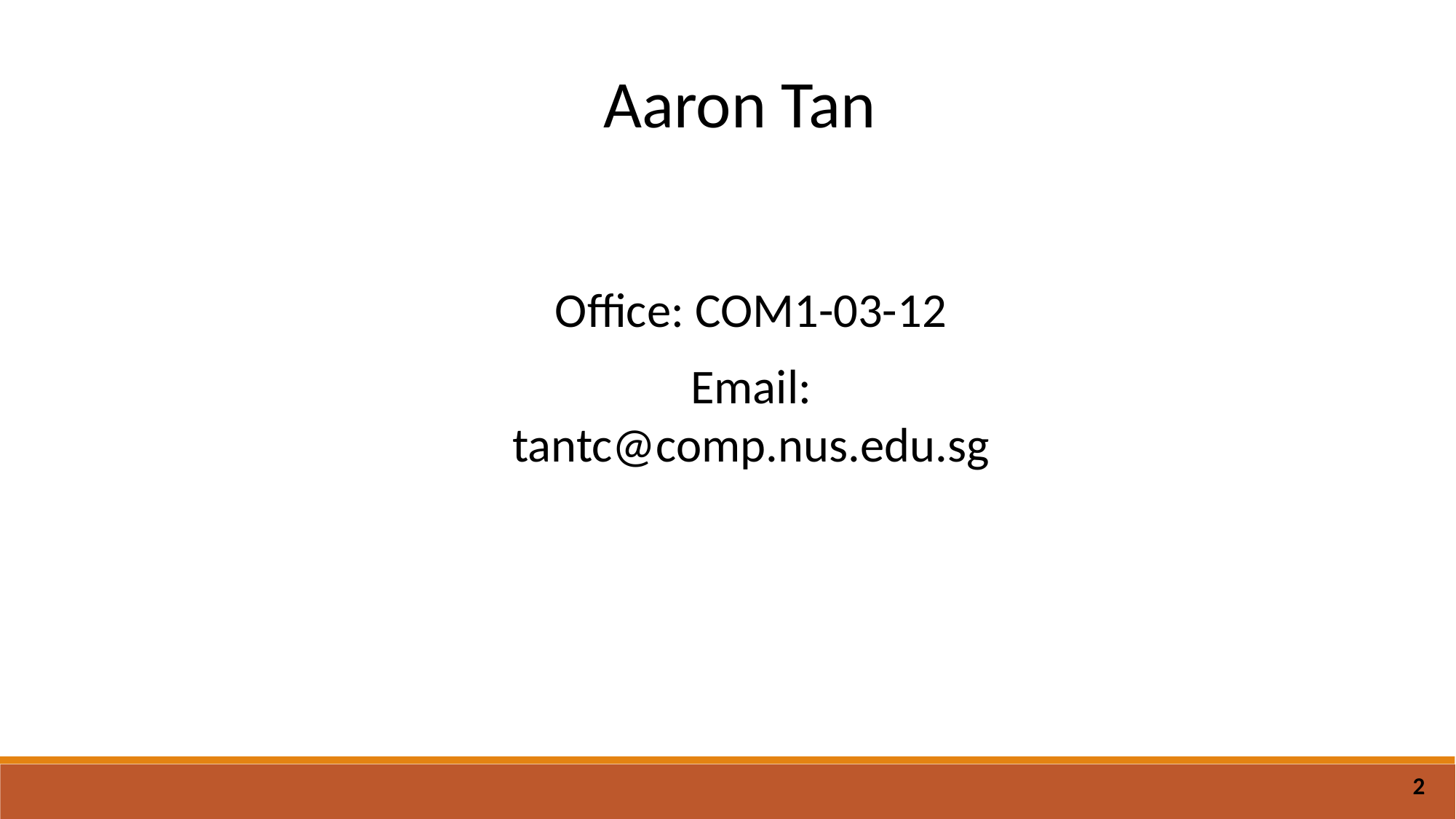

Aaron Tan
Office: COM1-03-12
Email: tantc@comp.nus.edu.sg
2